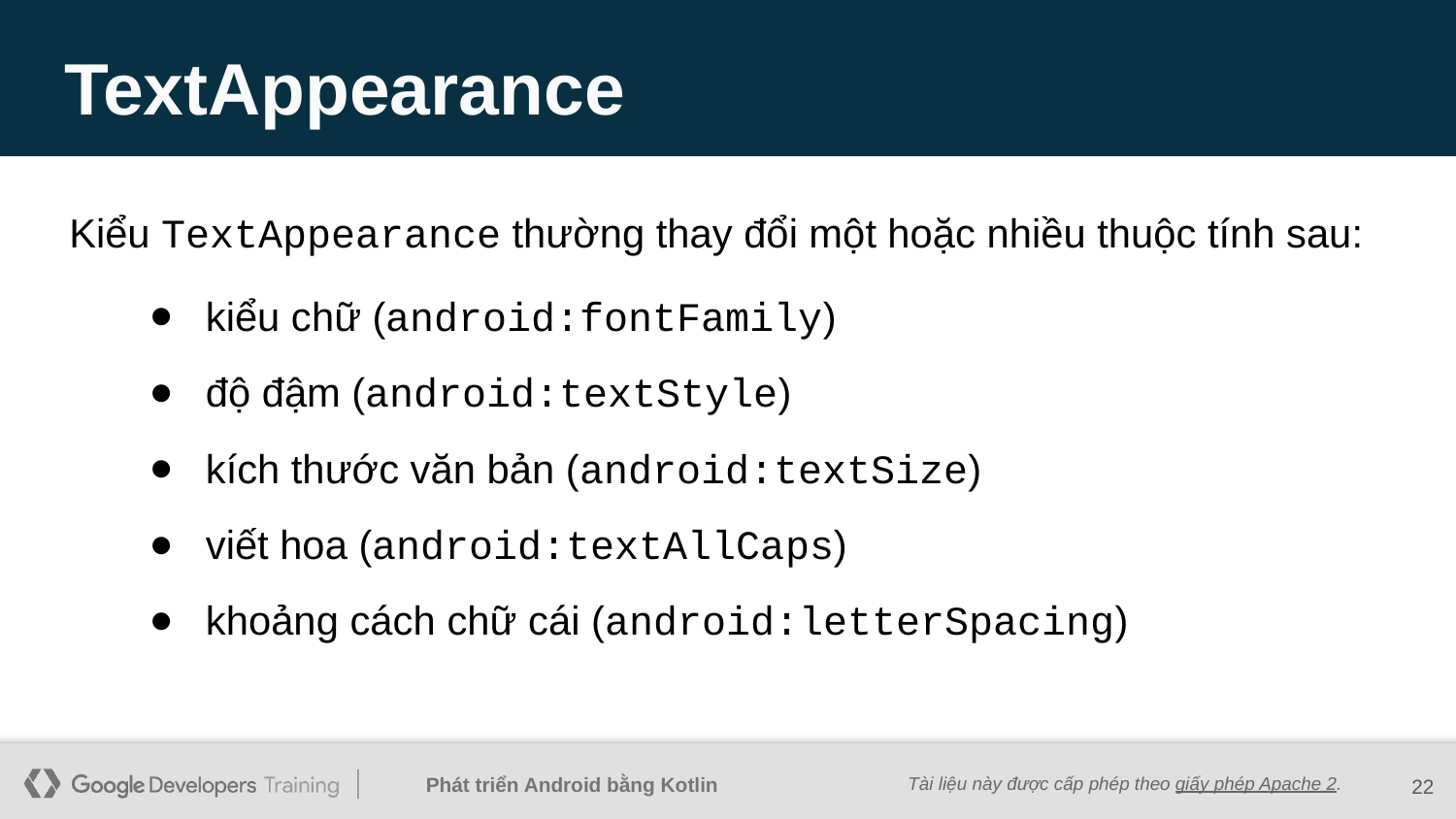

# TextAppearance
Kiểu TextAppearance thường thay đổi một hoặc nhiều thuộc tính sau:

kiểu chữ (android:fontFamily)
độ đậm (android:textStyle)
kích thước văn bản (android:textSize)
viết hoa (android:textAllCaps)
khoảng cách chữ cái (android:letterSpacing)
22